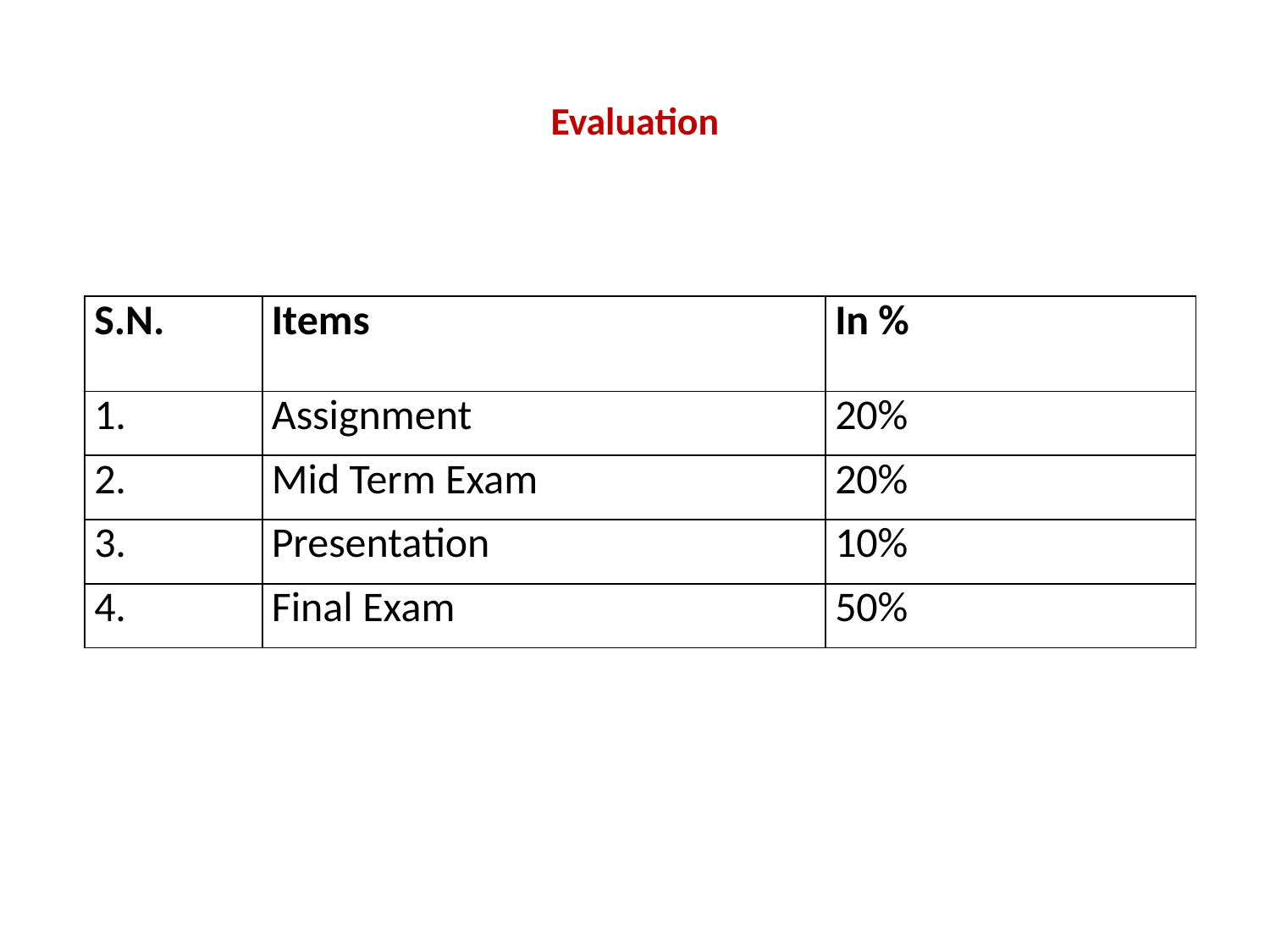

# Evaluation
| S.N. | Items | In % |
| --- | --- | --- |
| 1. | Assignment | 20% |
| 2. | Mid Term Exam | 20% |
| 3. | Presentation | 10% |
| 4. | Final Exam | 50% |